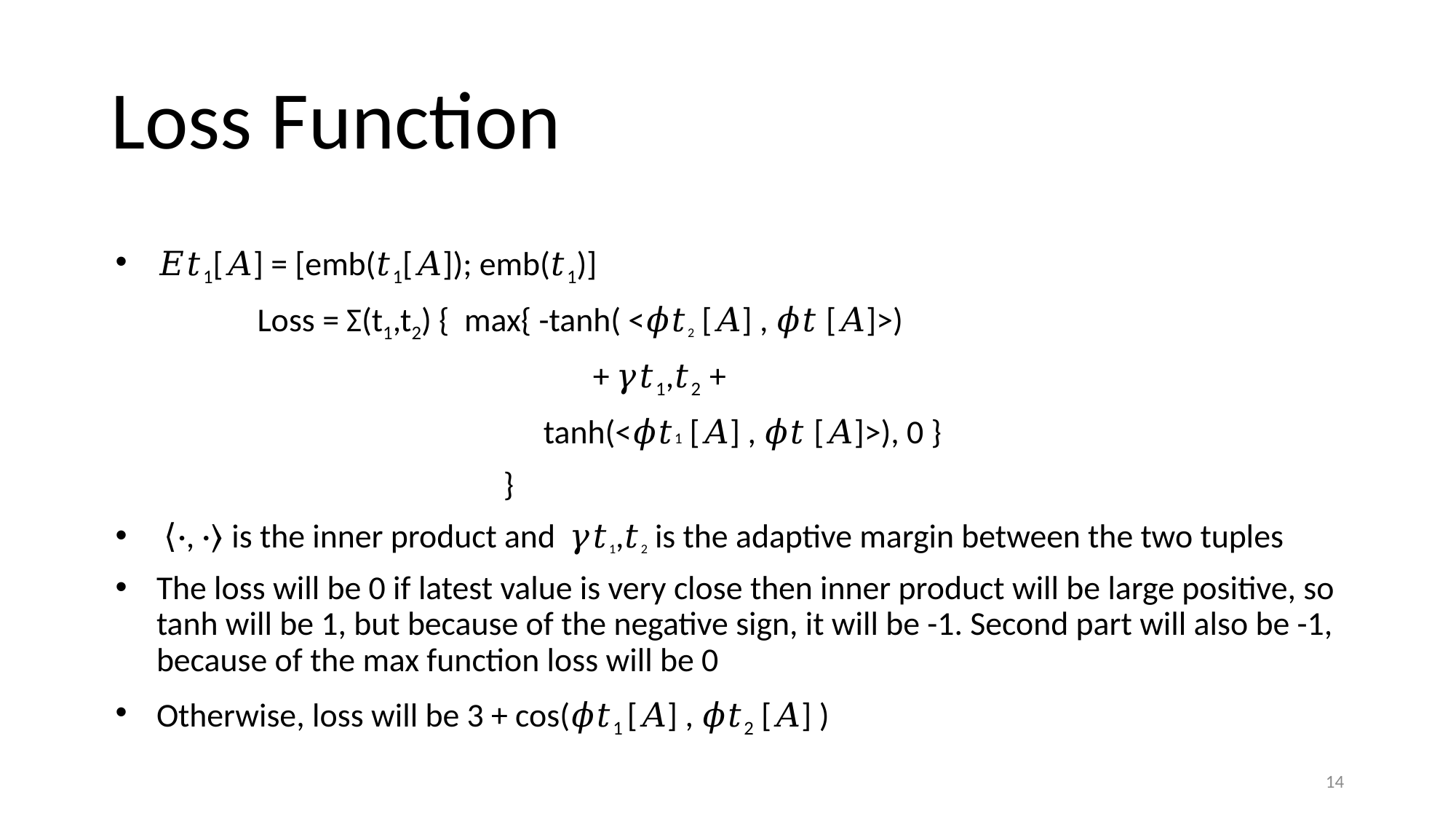

# Loss Function
𝐸𝑡1[𝐴] = [emb(𝑡1[𝐴]); emb(𝑡1)]
                   Loss = Σ(t1,t2) {  max{ -tanh( <𝜙𝑡2 [𝐴] , 𝜙𝑡 [𝐴]>)
                                                                + 𝛾𝑡1,𝑡2  +
                                                                                                  tanh(<𝜙𝑡1 [𝐴] , 𝜙𝑡 [𝐴]>), 0 }
                                                    }
 ⟨·, ·⟩ is the inner product and  𝛾𝑡1,𝑡2 is the adaptive margin between the two tuples
The loss will be 0 if latest value is very close then inner product will be large positive, so tanh will be 1, but because of the negative sign, it will be -1. Second part will also be -1, because of the max function loss will be 0
Otherwise, loss will be 3 + cos(𝜙𝑡1 [𝐴] , 𝜙𝑡2 [𝐴] )

14